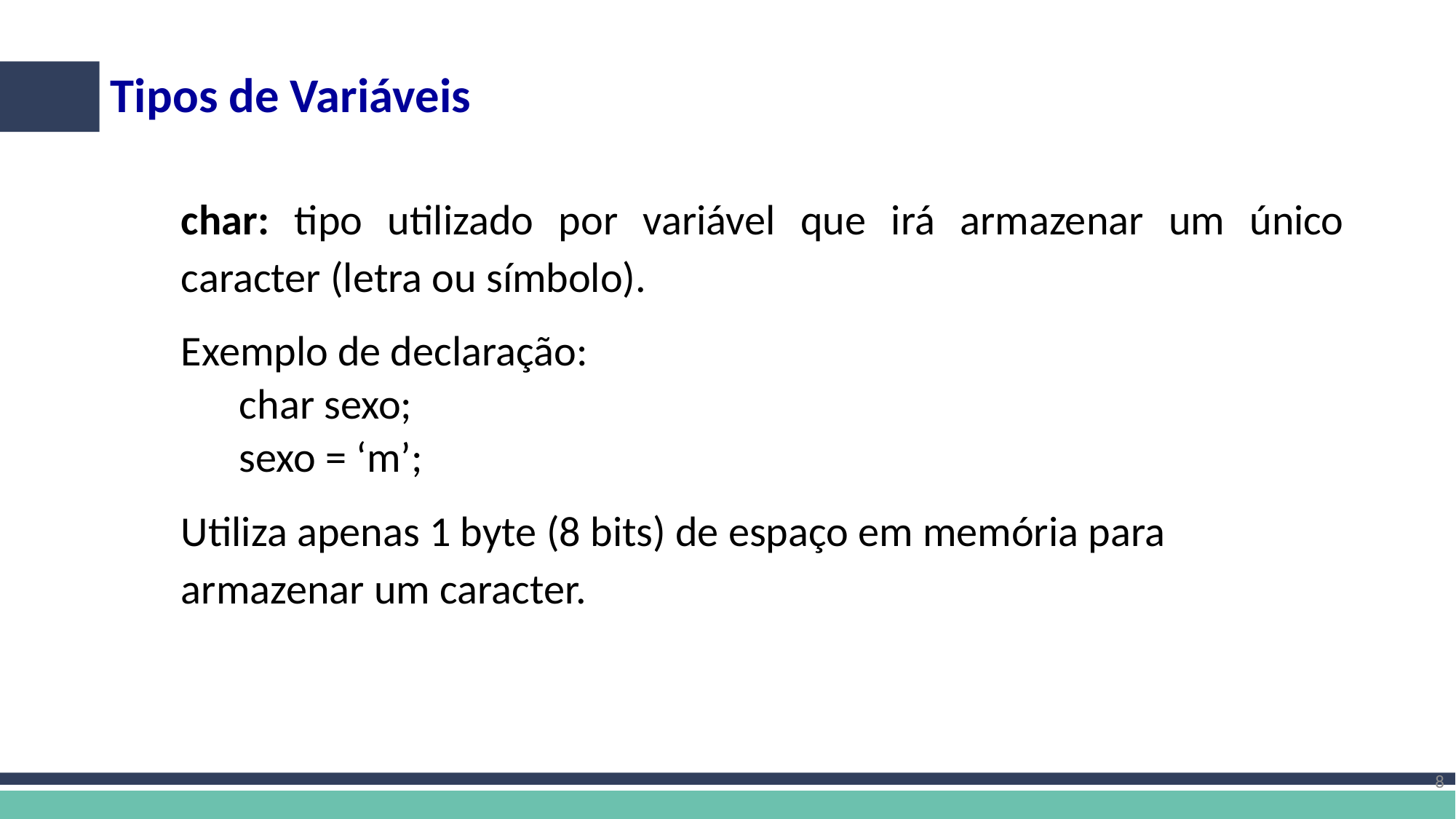

# Tipos de Variáveis
char: tipo utilizado por variável que irá armazenar um único caracter (letra ou símbolo).
Exemplo de declaração:
char sexo;
sexo = ‘m’;
Utiliza apenas 1 byte (8 bits) de espaço em memória para armazenar um caracter.
8